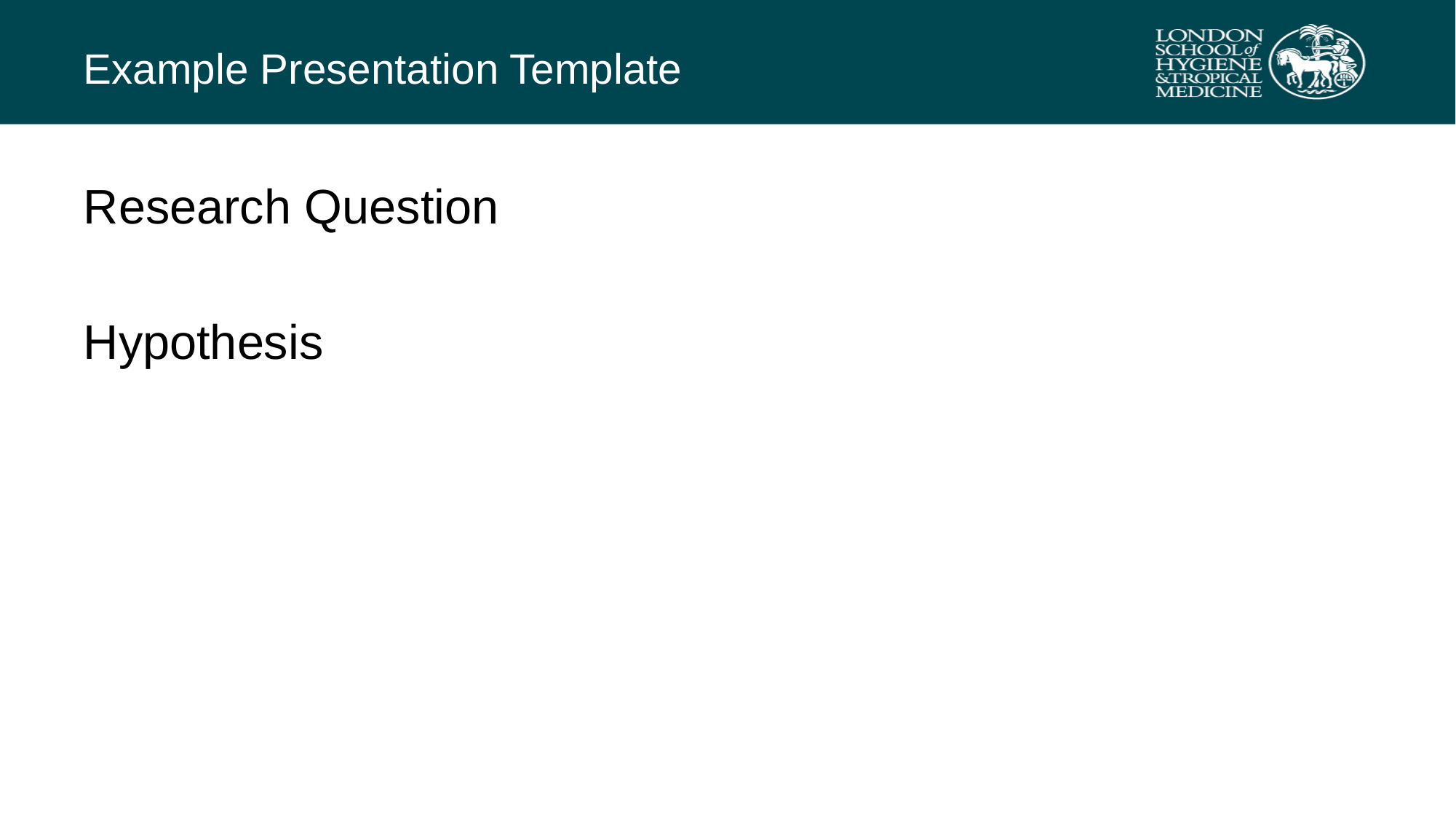

# Example Presentation Template
Research Question

Hypothesis